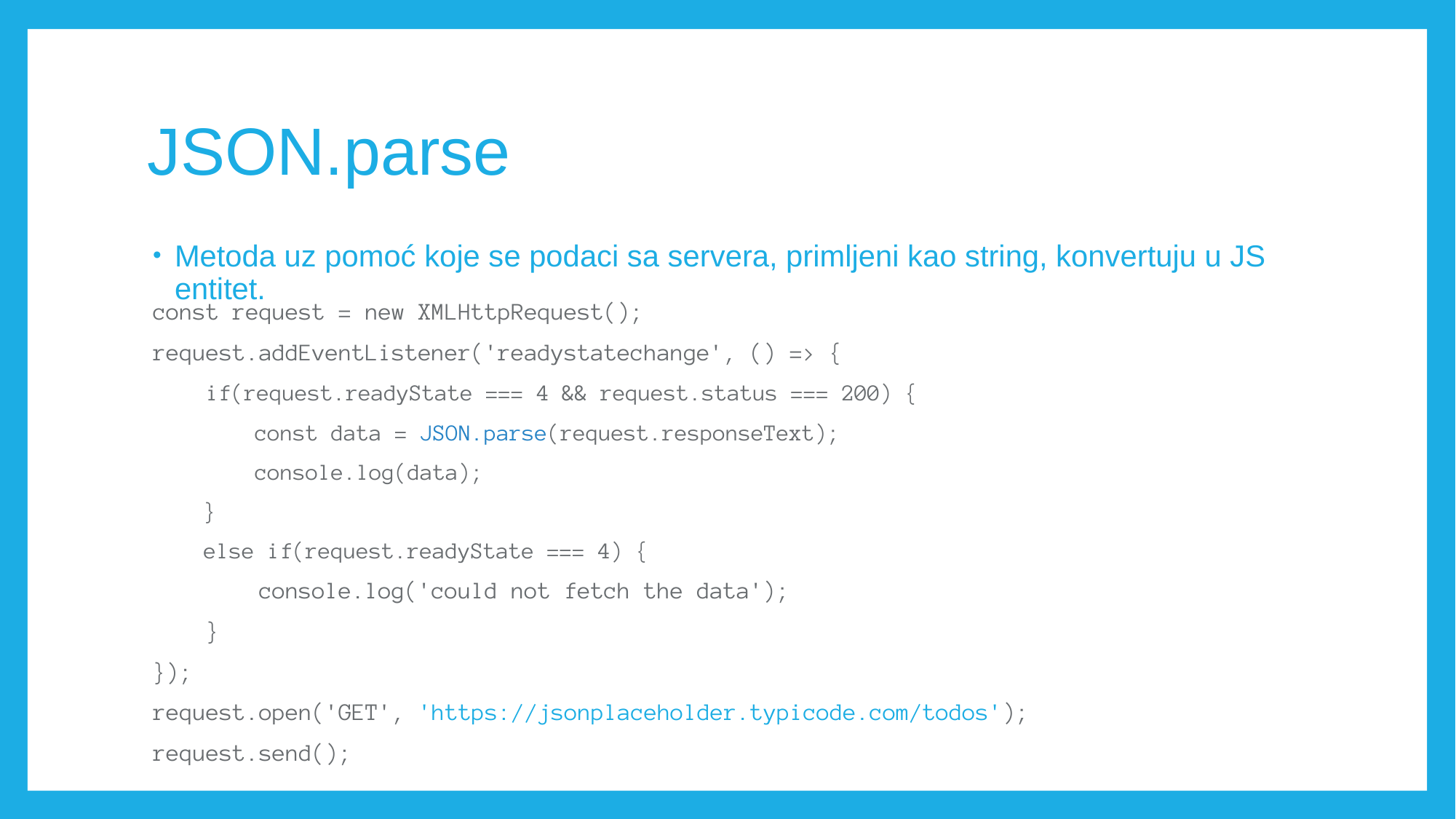

# JSON.parse
Metoda uz pomoć koje se podaci sa servera, primljeni kao string, konvertuju u JS entitet.
const request = new XMLHttpRequest();
request.addEventListener('readystatechange', () => {
    if(request.readyState === 4 && request.status === 200) {
        const data = JSON.parse(request.responseText);
        console.log(data);
    }
    else if(request.readyState === 4) {
        console.log('could not fetch the data');
    }
});
request.open('GET', 'https://jsonplaceholder.typicode.com/todos');
request.send();